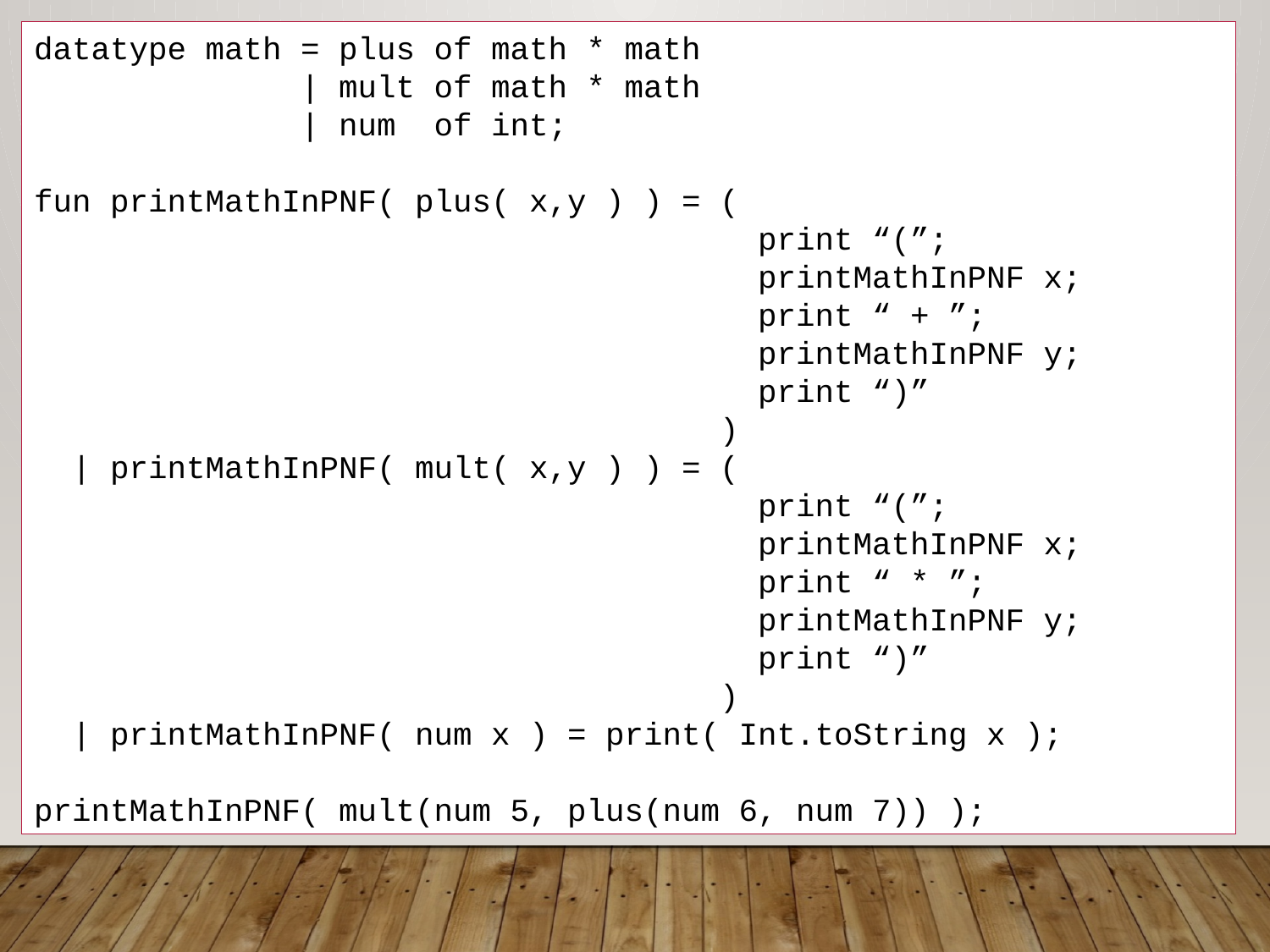

datatype math = plus of math * math
              | mult of math * math
              | num  of int;

fun printMathInPNF( plus( x,y ) ) = (
                                      print “(”;
                                      printMathInPNF x;
                                      print “ + ”;
                                      printMathInPNF y;
                                      print “)”
                                    )
  | printMathInPNF( mult( x,y ) ) = (
                                      print “(”;
                                      printMathInPNF x;
                                      print “ * ”;
                                      printMathInPNF y;
                                      print “)”
                                    )
  | printMathInPNF( num x ) = print( Int.toString x );

printMathInPNF( mult(num 5, plus(num 6, num 7)) );